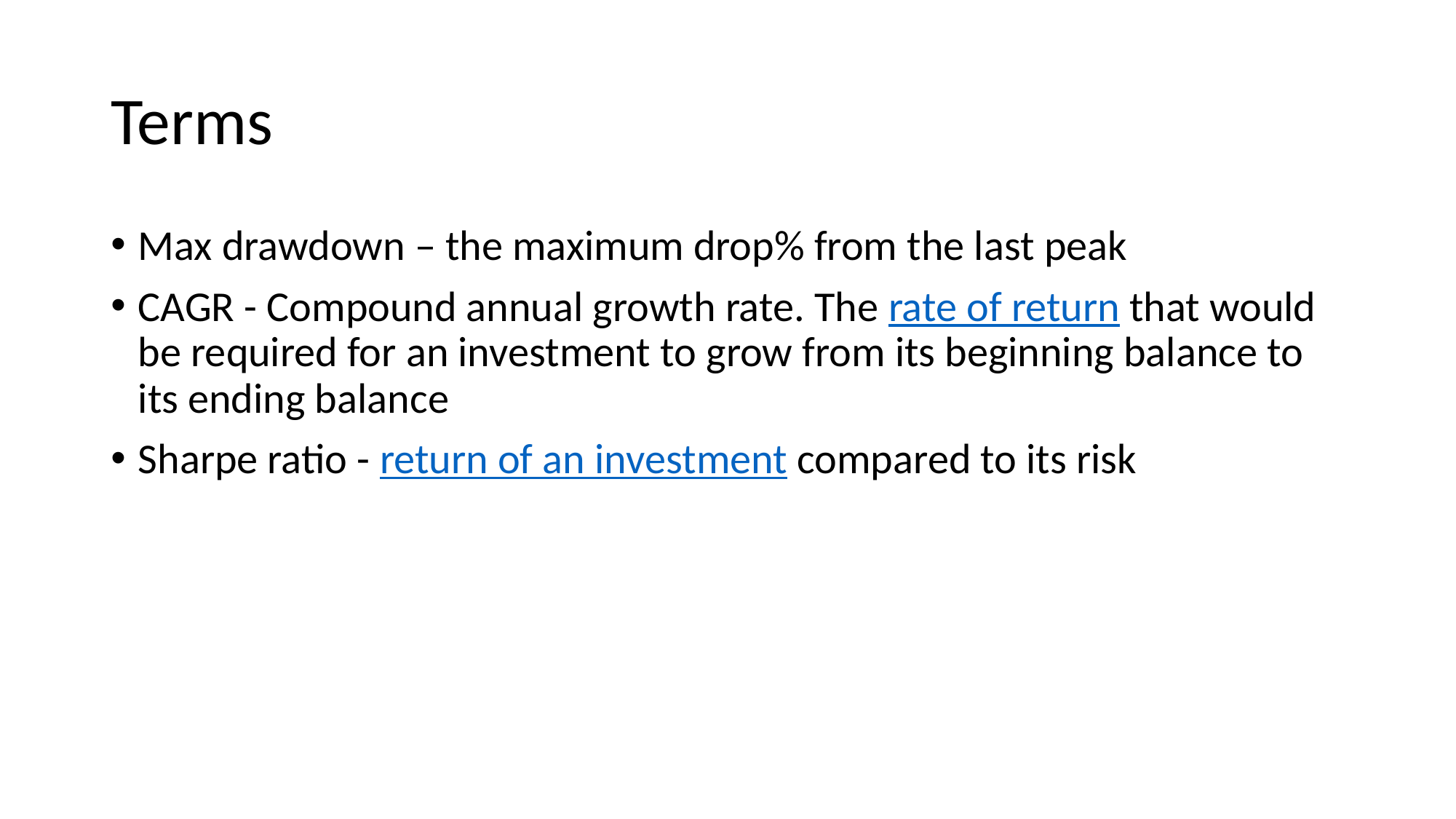

# Terms
Max drawdown – the maximum drop% from the last peak
CAGR - Compound annual growth rate. The rate of return that would be required for an investment to grow from its beginning balance to its ending balance
Sharpe ratio - return of an investment compared to its risk